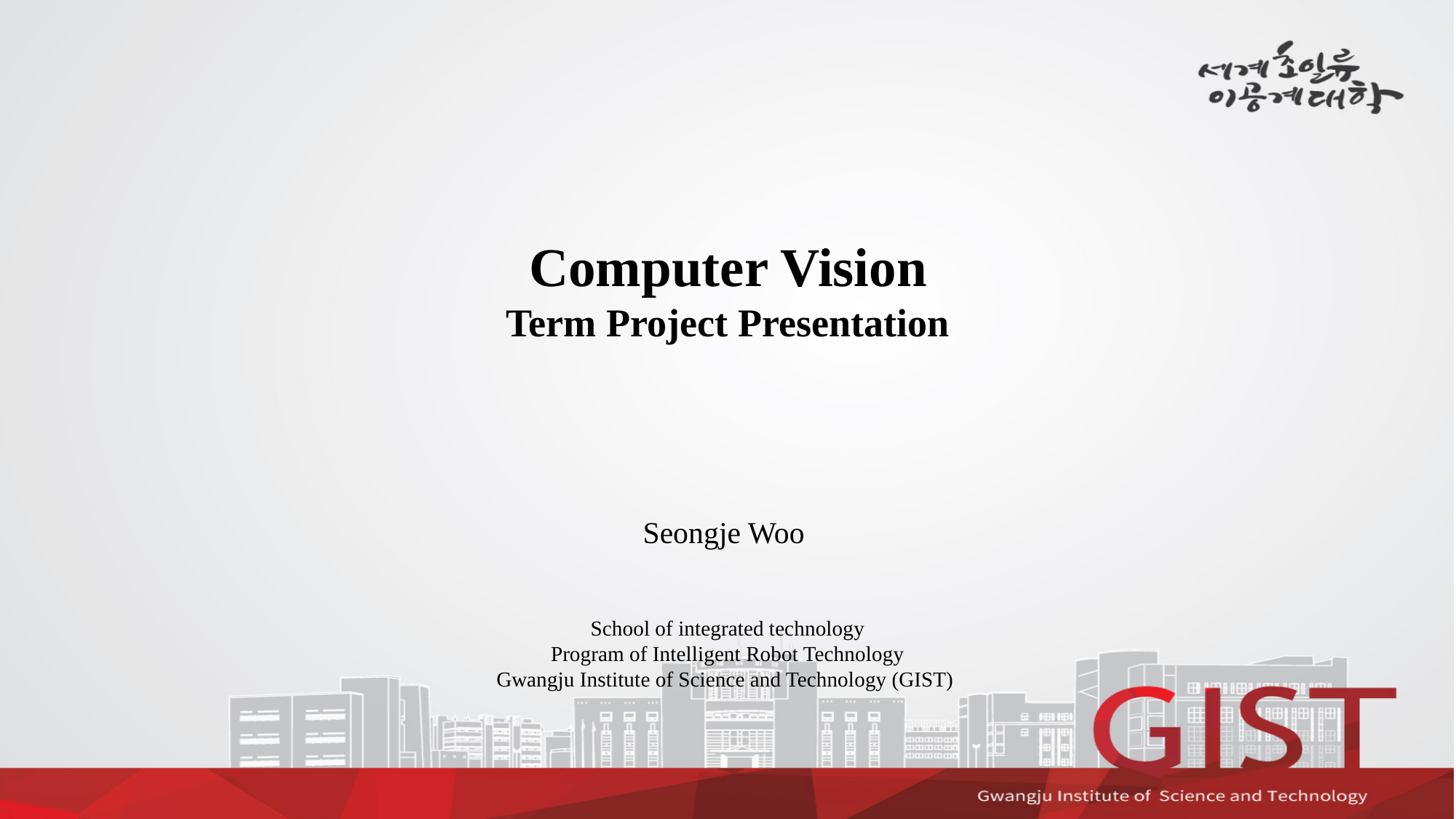

Computer Vision
Term Project Presentation
Seongje Woo

School of integrated technology
Program of Intelligent Robot Technology
Gwangju Institute of Science and Technology (GIST)